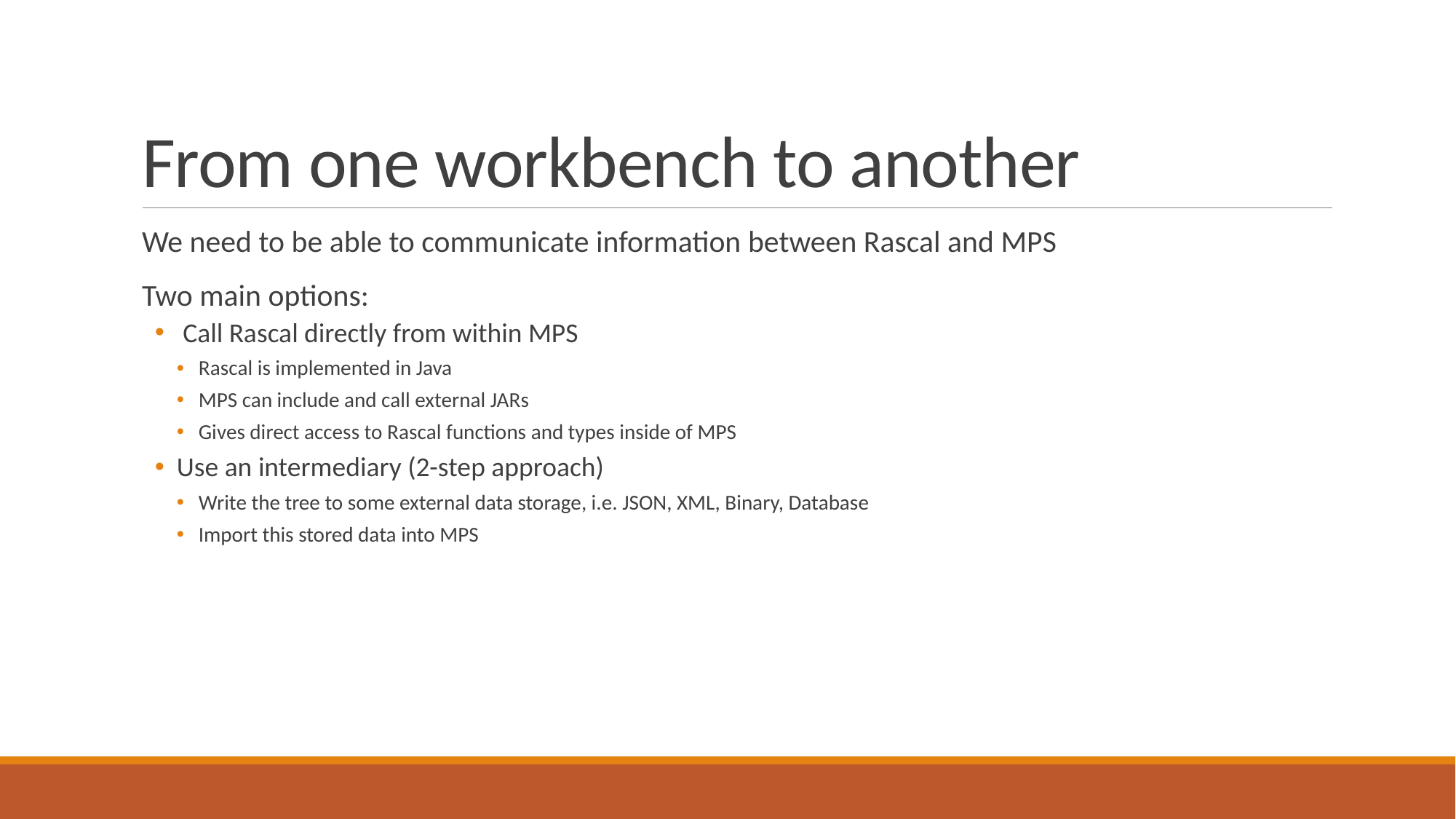

# From one workbench to another
We need to be able to communicate information between Rascal and MPS
Two main options:
 Call Rascal directly from within MPS
Rascal is implemented in Java
MPS can include and call external JARs
Gives direct access to Rascal functions and types inside of MPS
Use an intermediary (2-step approach)
Write the tree to some external data storage, i.e. JSON, XML, Binary, Database
Import this stored data into MPS